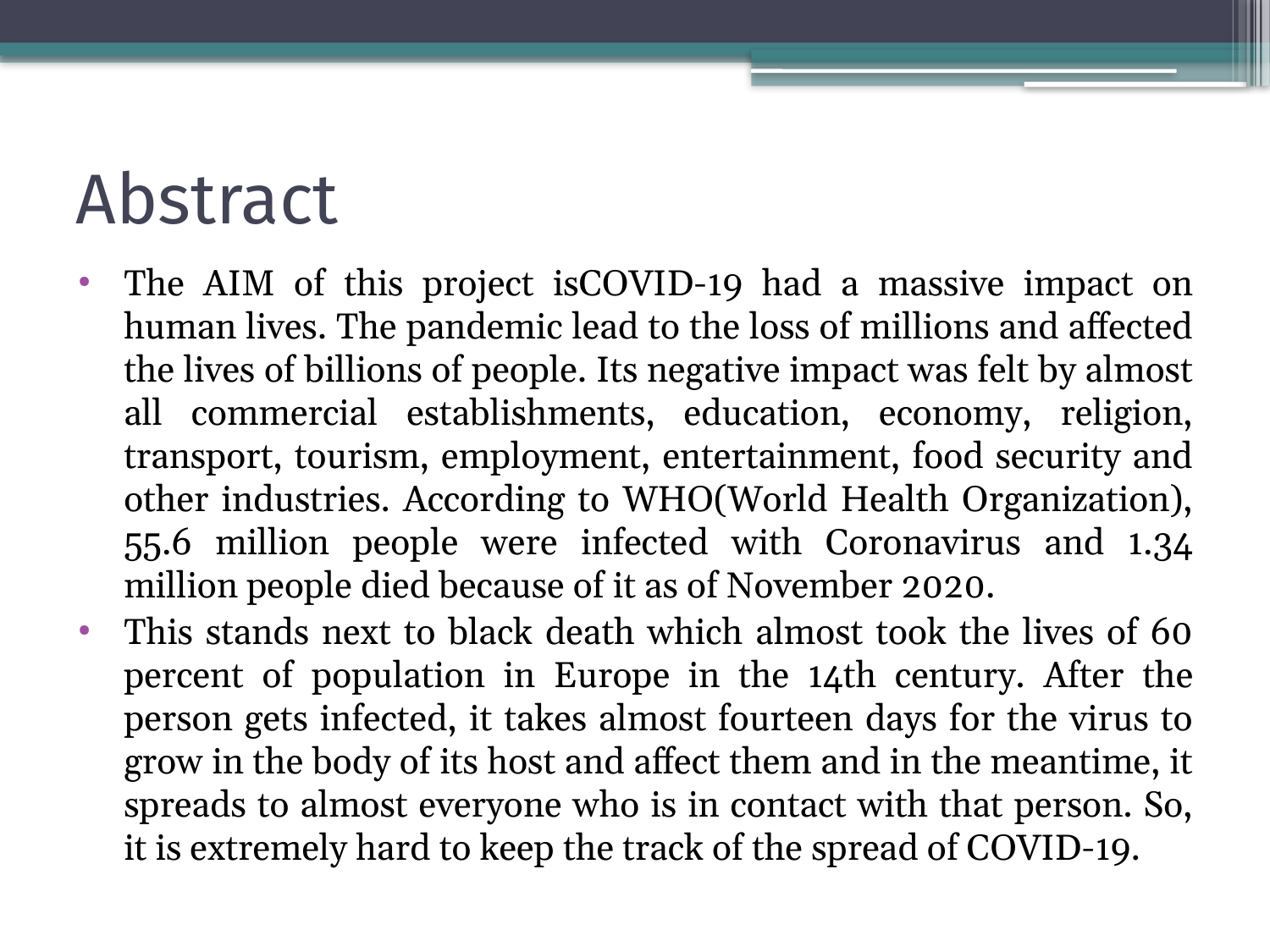

# Abstract
The AIM of this project isCOVID-19 had a massive impact on human lives. The pandemic lead to the loss of millions and affected the lives of billions of people. Its negative impact was felt by almost all commercial establishments, education, economy, religion, transport, tourism, employment, entertainment, food security and other industries. According to WHO(World Health Organization), 55.6 million people were infected with Coronavirus and 1.34 million people died because of it as of November 2020.
This stands next to black death which almost took the lives of 60 percent of population in Europe in the 14th century. After the person gets infected, it takes almost fourteen days for the virus to grow in the body of its host and affect them and in the meantime, it spreads to almost everyone who is in contact with that person. So, it is extremely hard to keep the track of the spread of COVID-19.